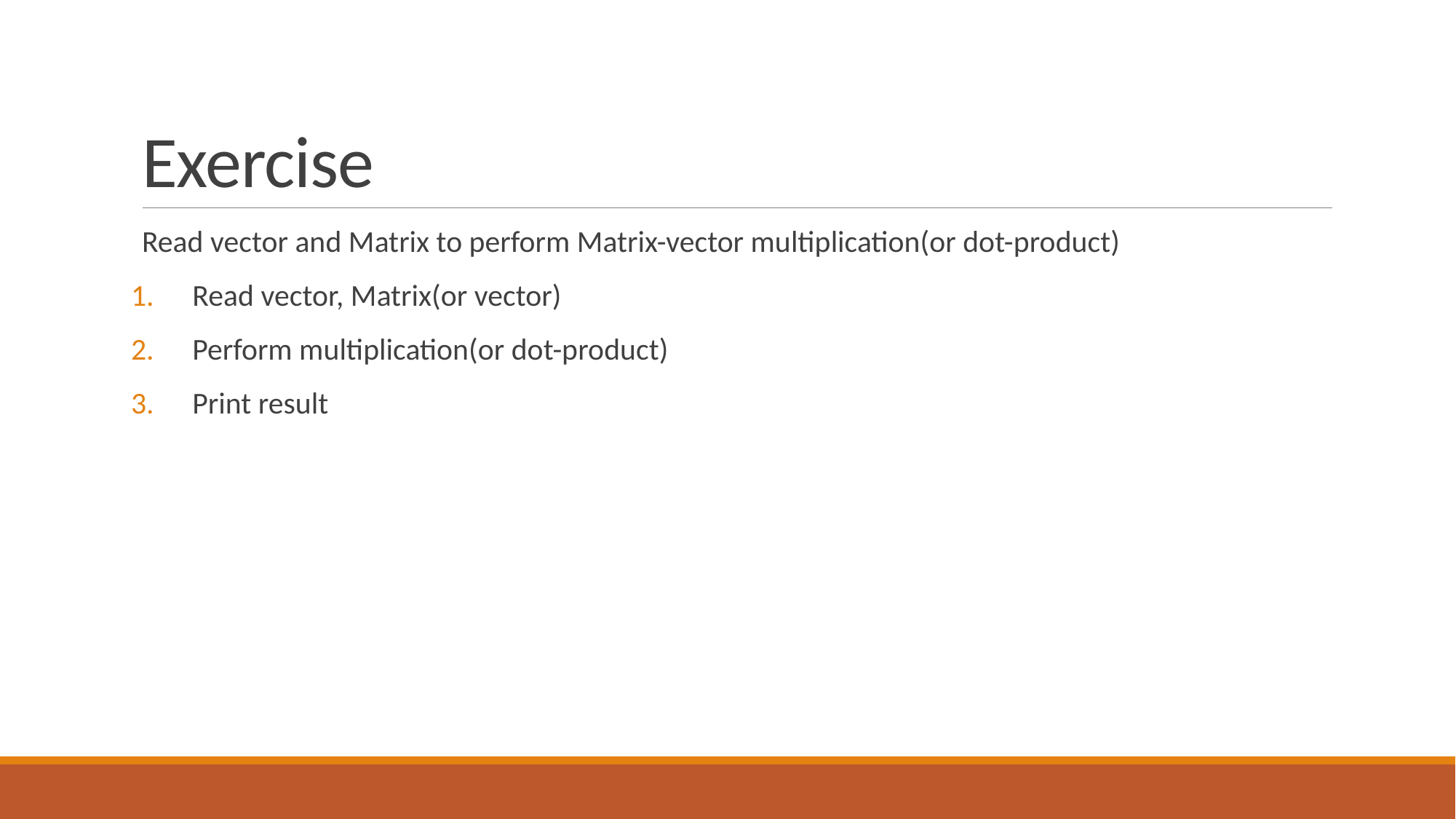

# Exercise
Read vector and Matrix to perform Matrix-vector multiplication(or dot-product)
Read vector, Matrix(or vector)
Perform multiplication(or dot-product)
Print result